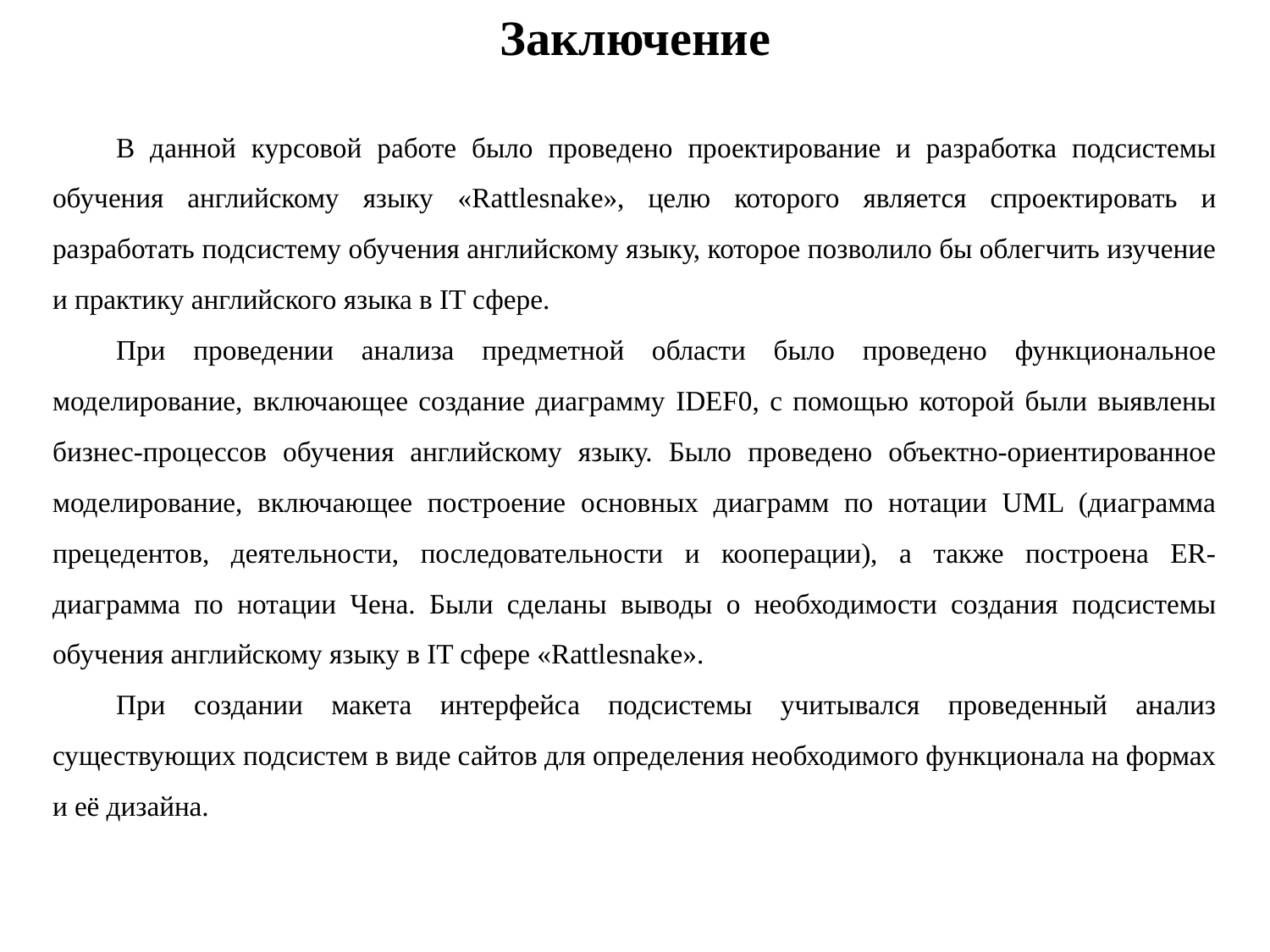

Заключение
В данной курсовой работе было проведено проектирование и разработка подсистемы обучения английскому языку «Rattlesnake», целю которого является спроектировать и разработать подсистему обучения английскому языку, которое позволило бы облегчить изучение и практику английского языка в IT сфере.
При проведении анализа предметной области было проведено функциональное моделирование, включающее создание диаграмму IDEF0, с помощью которой были выявлены бизнес-процессов обучения английскому языку. Было проведено объектно-ориентированное моделирование, включающее построение основных диаграмм по нотации UML (диаграмма прецедентов, деятельности, последовательности и кооперации), а также построена ER-диаграмма по нотации Чена. Были сделаны выводы о необходимости создания подсистемы обучения английскому языку в IT сфере «Rattlesnake».
При создании макета интерфейса подсистемы учитывался проведенный анализ существующих подсистем в виде сайтов для определения необходимого функционала на формах и её дизайна.